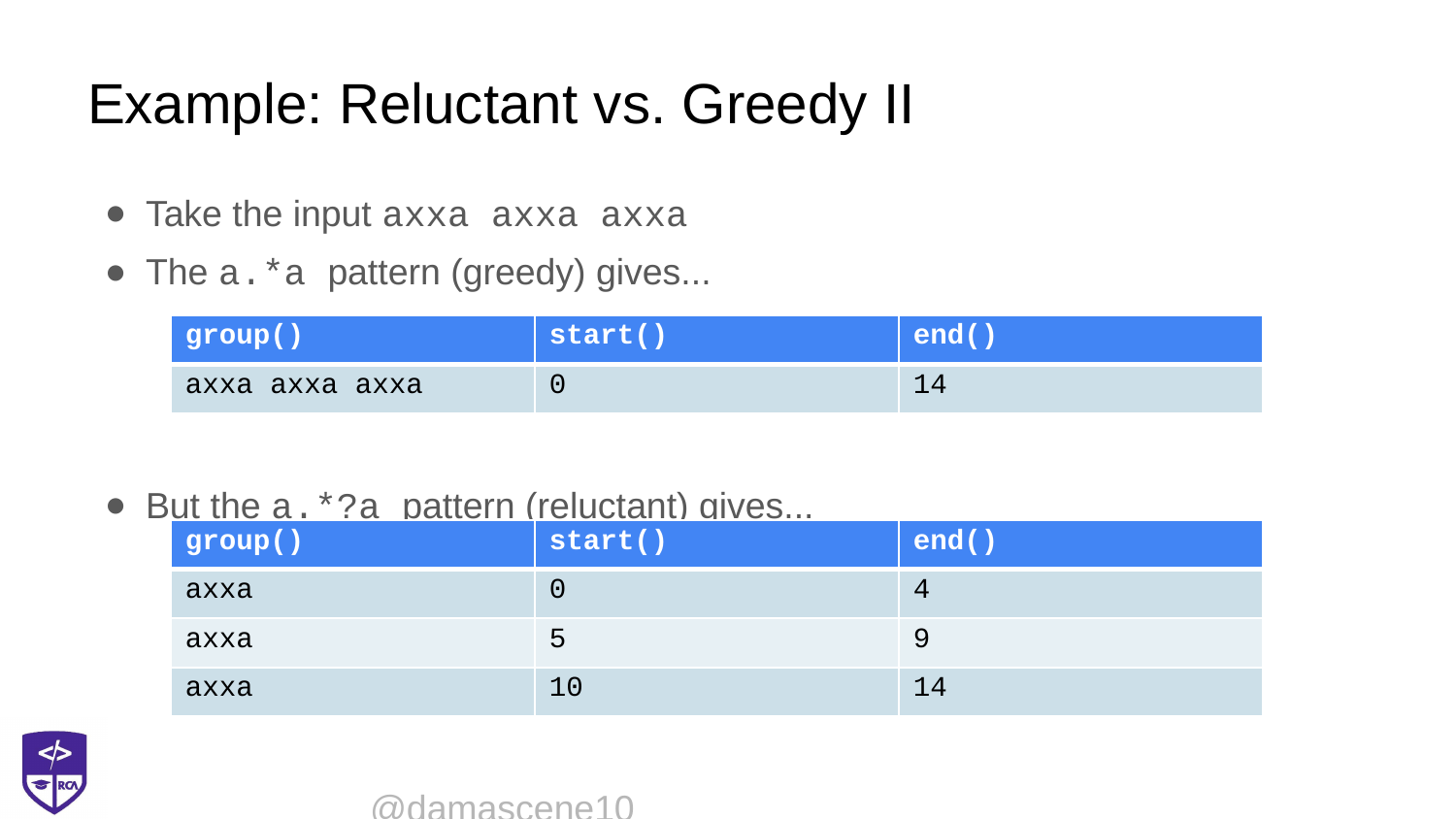

# Example: Reluctant vs. Greedy II
Take the input axxa axxa axxa
The a.*a pattern (greedy) gives...

But the a.*?a pattern (reluctant) gives...
| group() | start() | end() |
| --- | --- | --- |
| axxa axxa axxa | 0 | 14 |
| group() | start() | end() |
| --- | --- | --- |
| axxa | 0 | 4 |
| axxa | 5 | 9 |
| axxa | 10 | 14 |